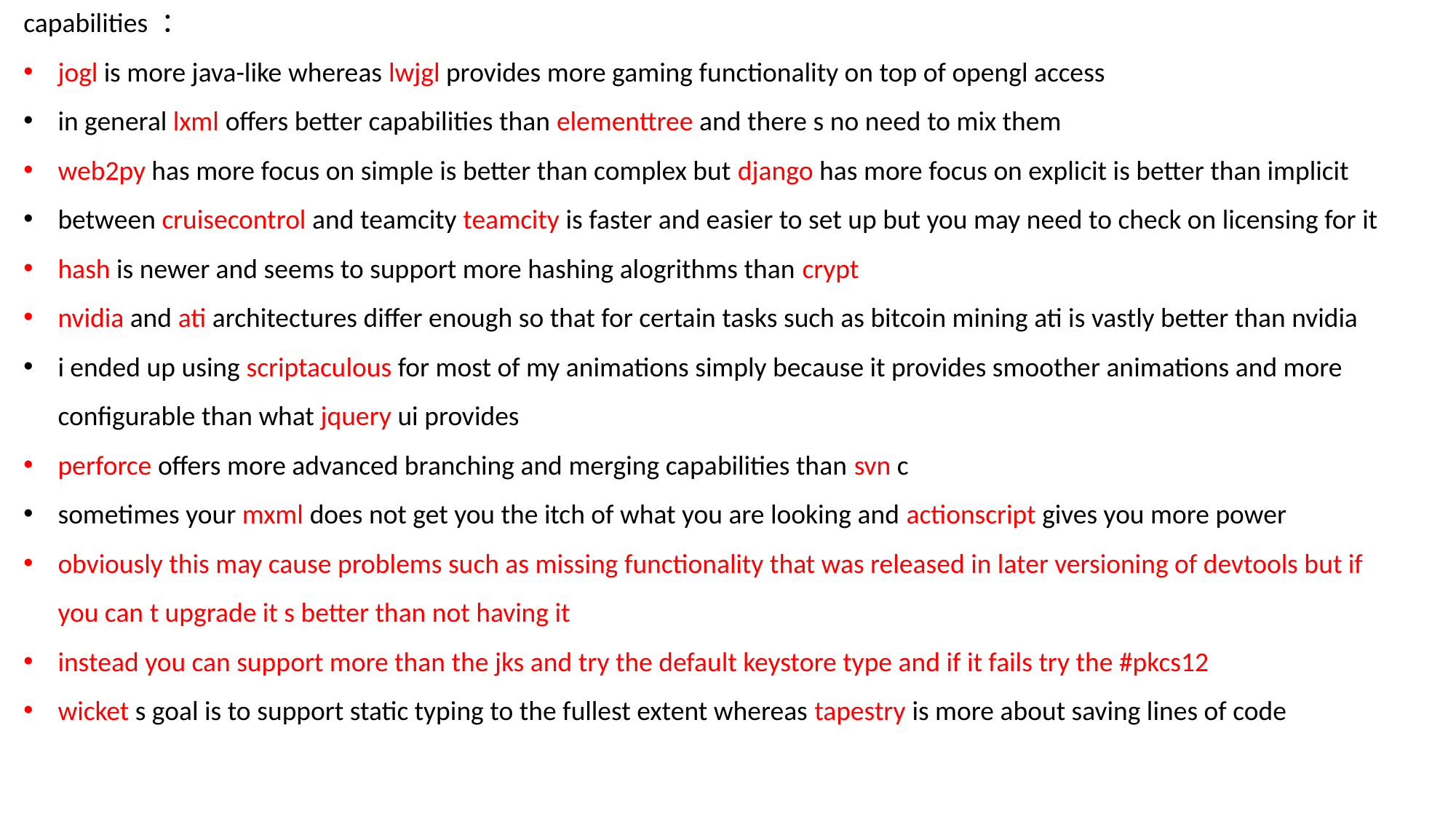

capabilities ：
jogl is more java-like whereas lwjgl provides more gaming functionality on top of opengl access
in general lxml offers better capabilities than elementtree and there s no need to mix them
web2py has more focus on simple is better than complex but django has more focus on explicit is better than implicit
between cruisecontrol and teamcity teamcity is faster and easier to set up but you may need to check on licensing for it
hash is newer and seems to support more hashing alogrithms than crypt
nvidia and ati architectures differ enough so that for certain tasks such as bitcoin mining ati is vastly better than nvidia
i ended up using scriptaculous for most of my animations simply because it provides smoother animations and more configurable than what jquery ui provides
perforce offers more advanced branching and merging capabilities than svn c
sometimes your mxml does not get you the itch of what you are looking and actionscript gives you more power
obviously this may cause problems such as missing functionality that was released in later versioning of devtools but if you can t upgrade it s better than not having it
instead you can support more than the jks and try the default keystore type and if it fails try the #pkcs12
wicket s goal is to support static typing to the fullest extent whereas tapestry is more about saving lines of code